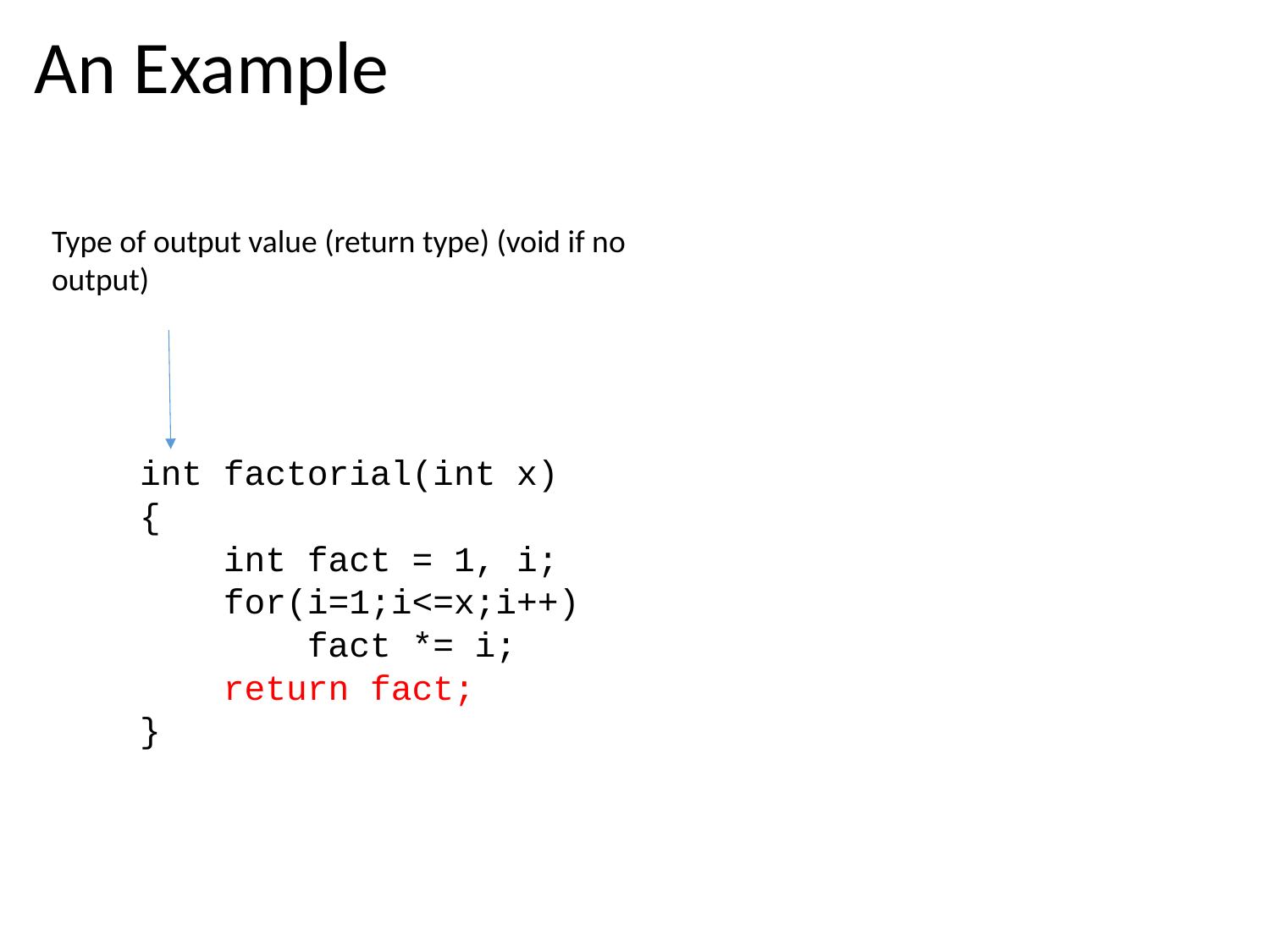

# An Example
Type of output value (return type) (void if no output)
int factorial(int x)
{
    int fact = 1, i;
    for(i=1;i<=x;i++)
        fact *= i;
    return fact;
}